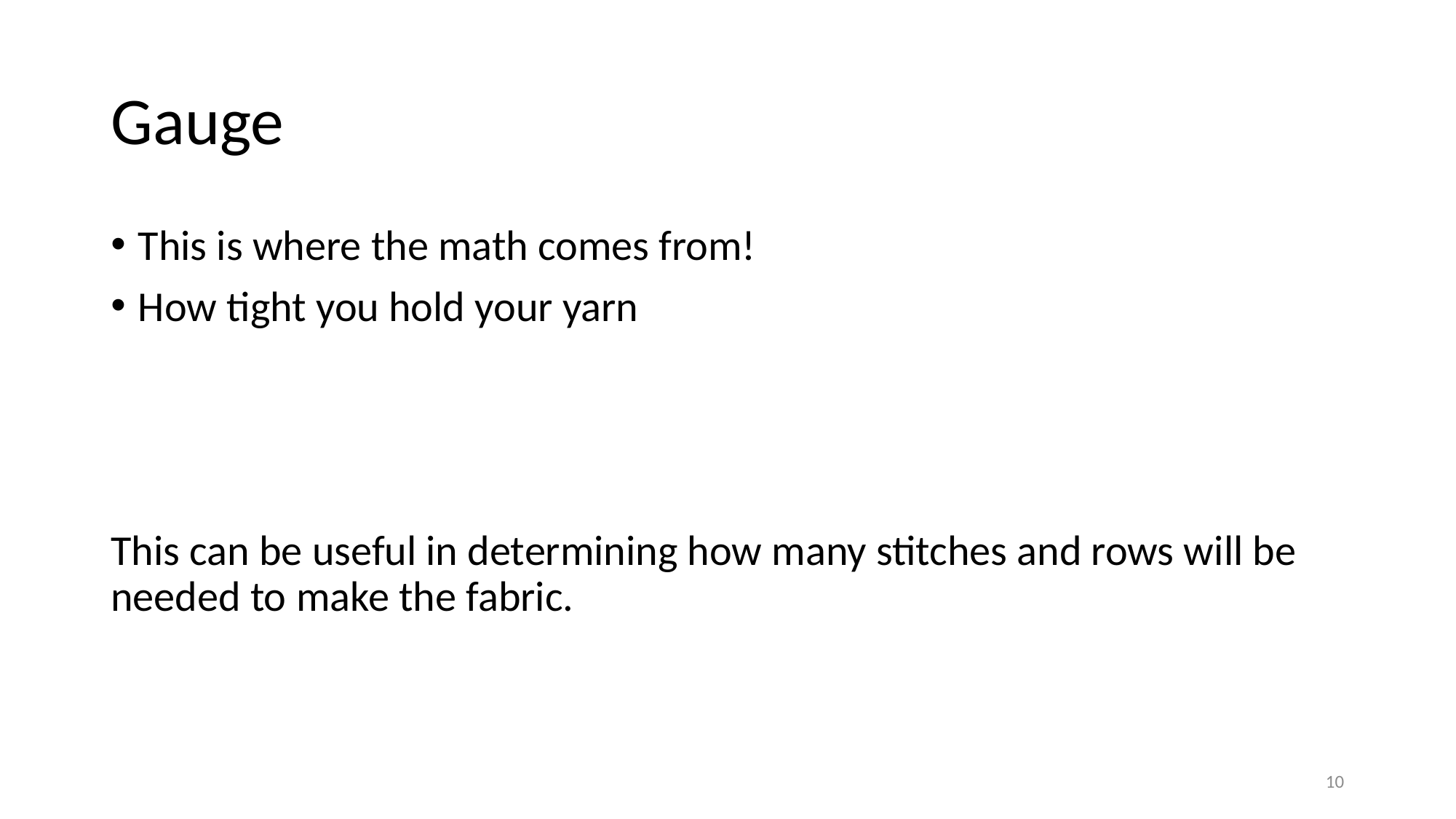

# Gauge
This is where the math comes from!
How tight you hold your yarn

This can be useful in determining how many stitches and rows will be needed to make the fabric.
10